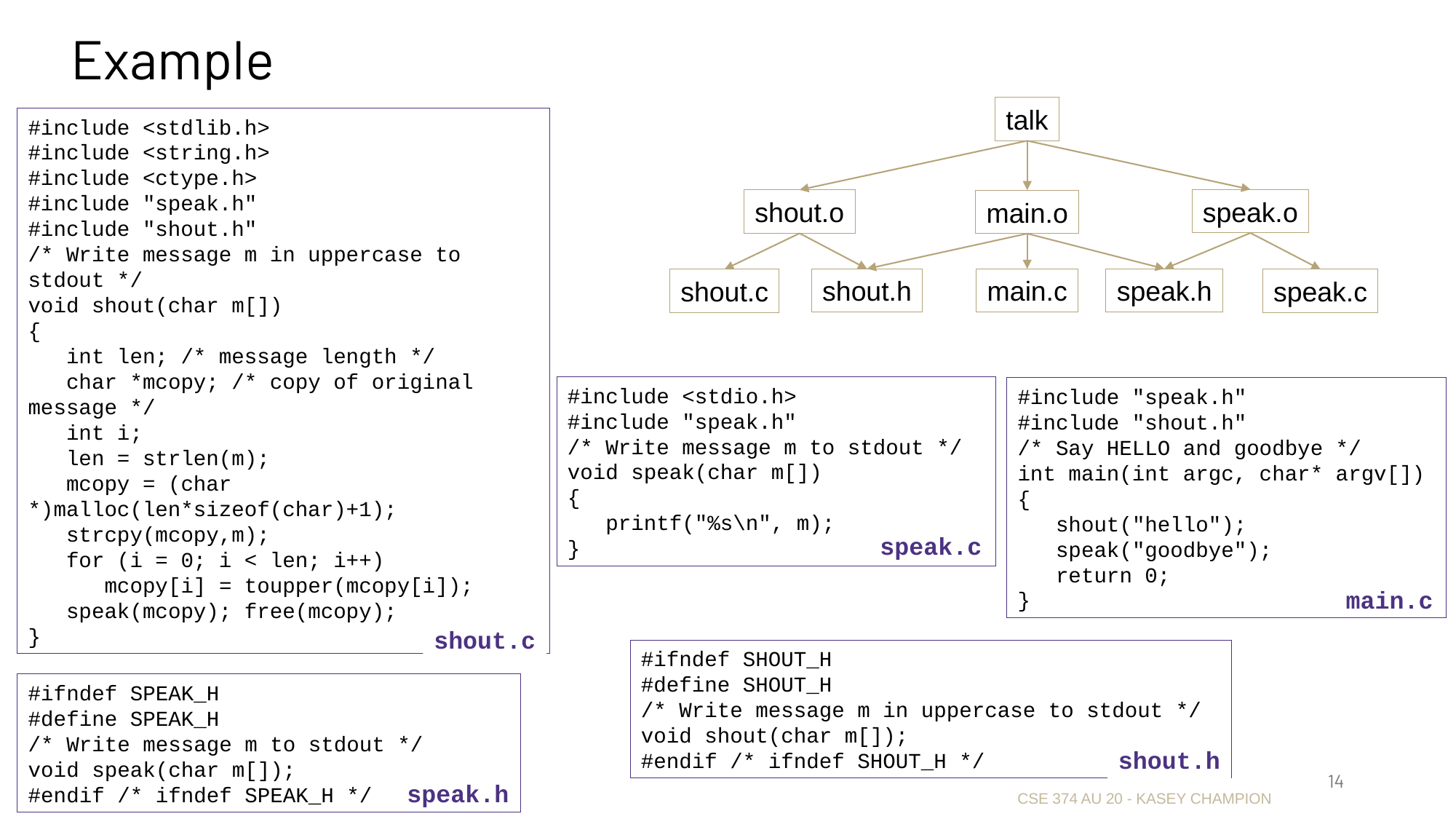

# Example
talk
speak.o
shout.o
main.o
shout.h
main.c
speak.h
shout.c
speak.c
#include <stdlib.h>
#include <string.h>
#include <ctype.h>
#include "speak.h"
#include "shout.h"
/* Write message m in uppercase to stdout */
void shout(char m[])
{
   int len; /* message length */
   char *mcopy; /* copy of original message */
   int i;
   len = strlen(m);
   mcopy = (char *)malloc(len*sizeof(char)+1);
   strcpy(mcopy,m);
   for (i = 0; i < len; i++)
      mcopy[i] = toupper(mcopy[i]);
   speak(mcopy); free(mcopy);
}
shout.c
#include <stdio.h>
#include "speak.h"
/* Write message m to stdout */
void speak(char m[])
{
   printf("%s\n", m);
}
speak.c
#include "speak.h"
#include "shout.h"
/* Say HELLO and goodbye */
int main(int argc, char* argv[])
{
   shout("hello");
   speak("goodbye");
   return 0;
}
main.c
#ifndef SHOUT_H
#define SHOUT_H
/* Write message m in uppercase to stdout */
void shout(char m[]);
#endif /* ifndef SHOUT_H */
shout.h
#ifndef SPEAK_H
#define SPEAK_H
/* Write message m to stdout */
void speak(char m[]);
#endif /* ifndef SPEAK_H */
speak.h
14
CSE 374 au 20 - Kasey Champion